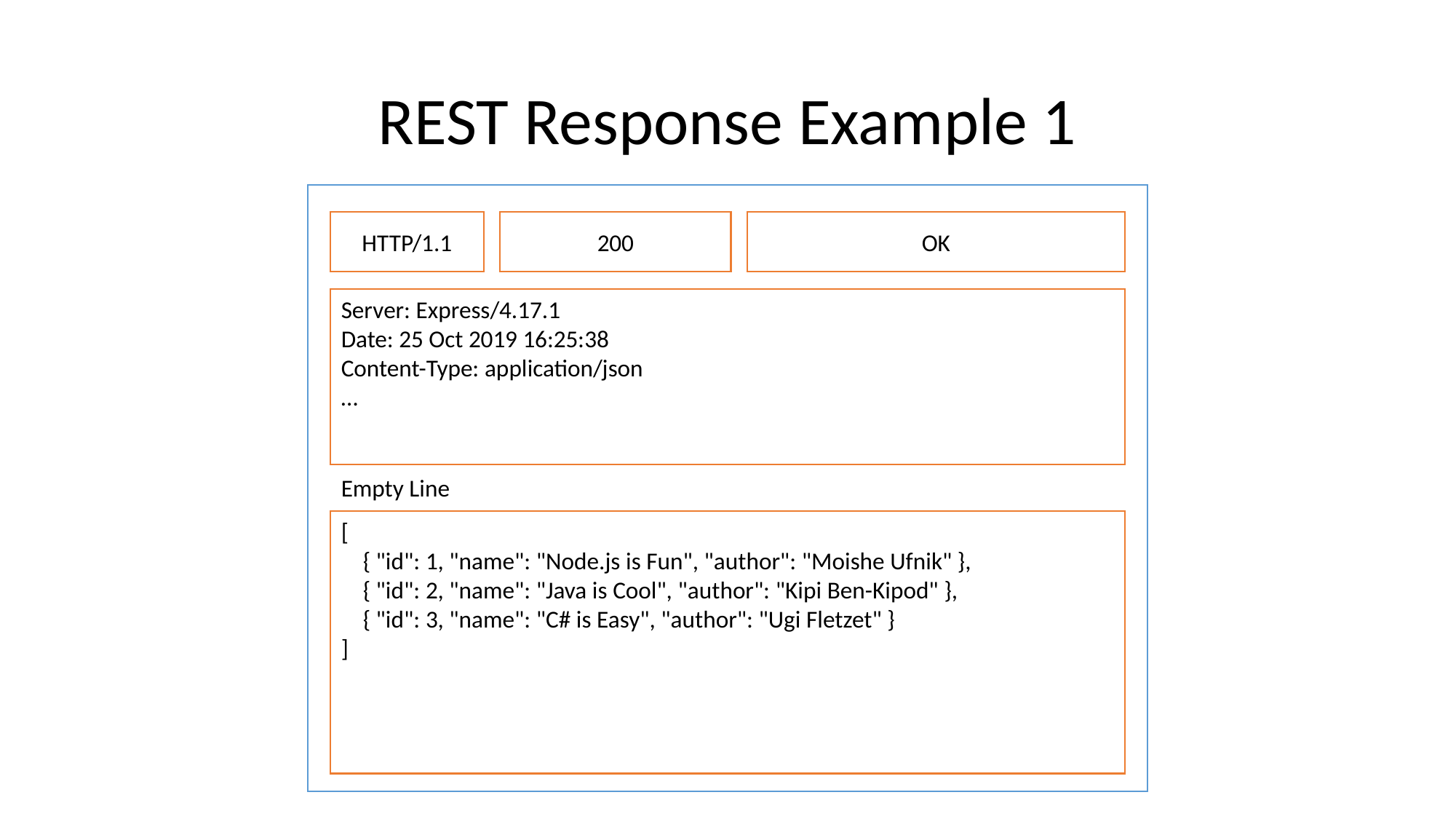

# REST Response Example 1

HTTP/1.1
200
OK
Server: Express/4.17.1
Date: 25 Oct 2019 16:25:38
Content-Type: application/json
…
Empty Line
[
    { "id": 1, "name": "Node.js is Fun", "author": "Moishe Ufnik" },
    { "id": 2, "name": "Java is Cool", "author": "Kipi Ben-Kipod" },
    { "id": 3, "name": "C# is Easy", "author": "Ugi Fletzet" }
]